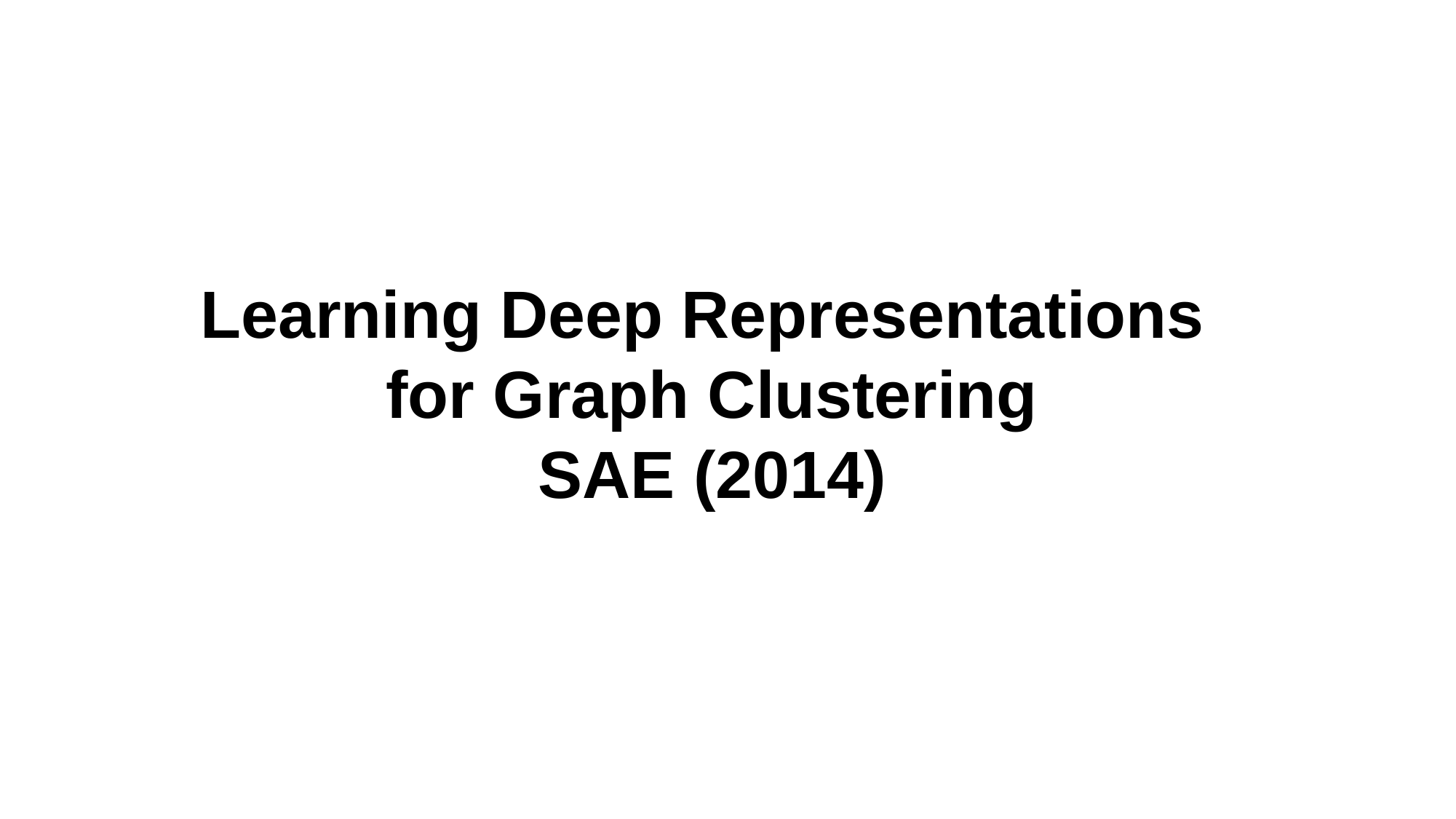

Learning Deep Representations
for Graph Clustering
SAE (2014)